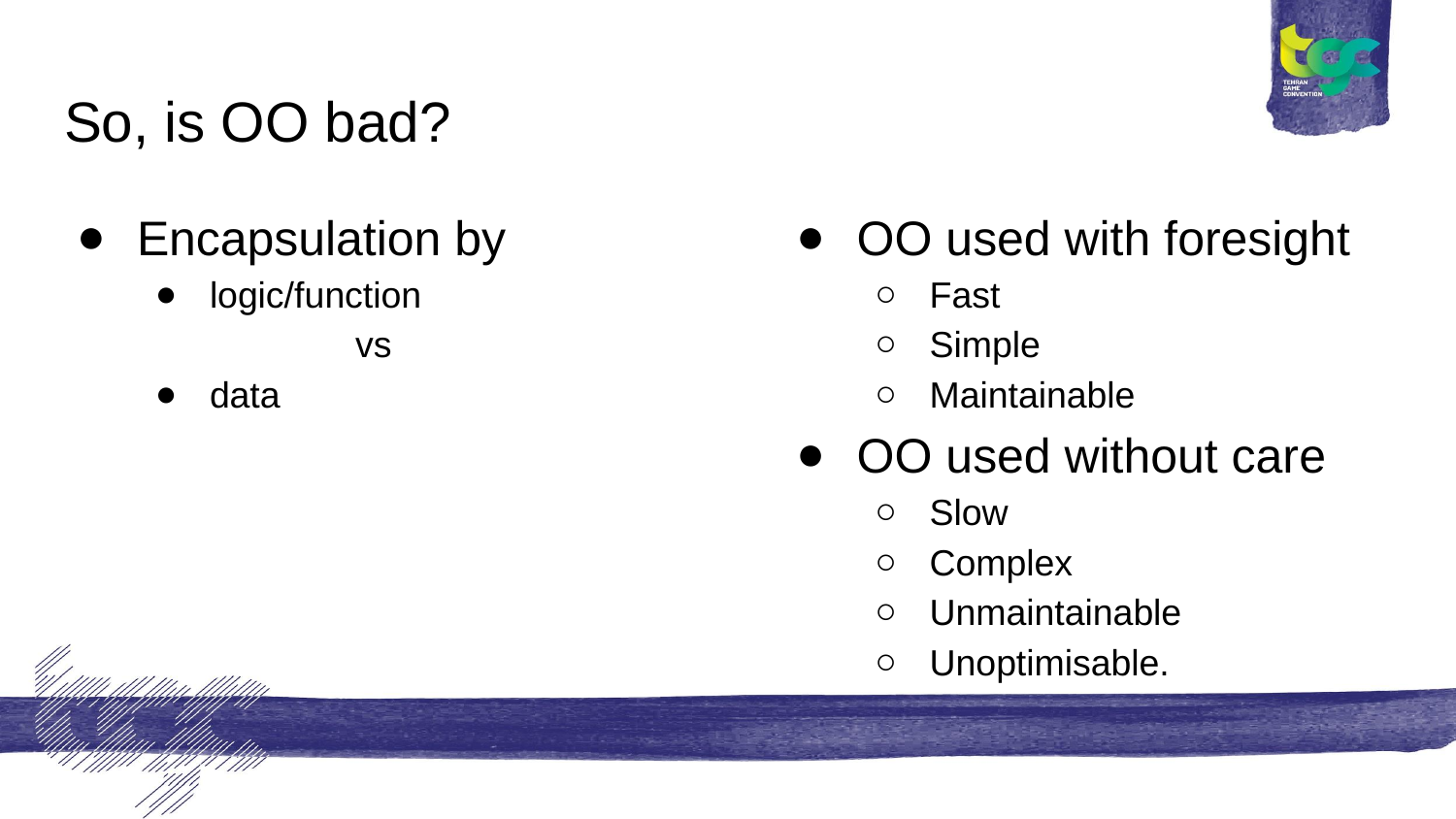

# So, is OO bad?
Encapsulation by
logic/function
	vs
data

OO used with foresight
Fast
Simple
Maintainable
OO used without care
Slow
Complex
Unmaintainable
Unoptimisable.